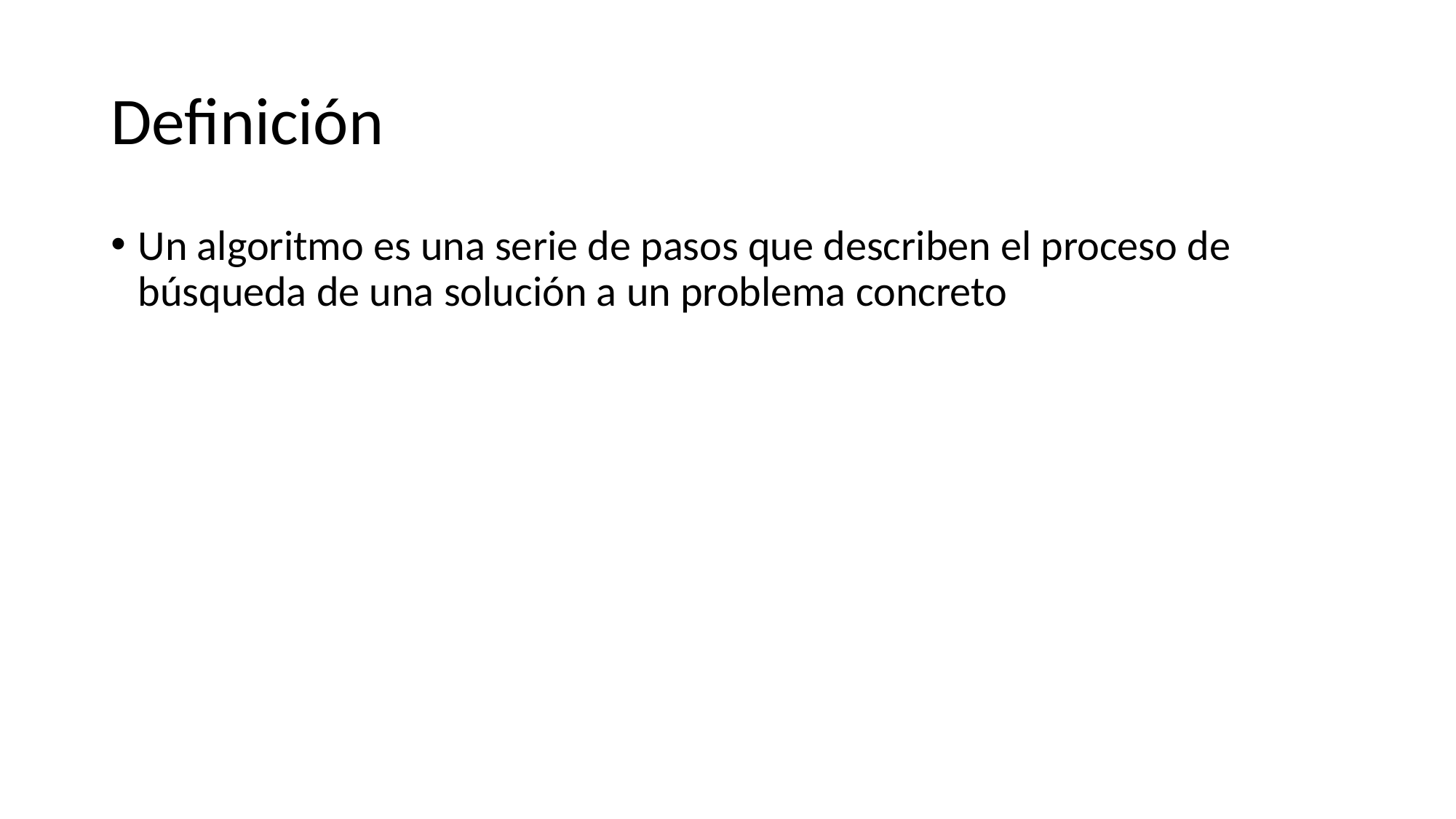

# Definición
Un algoritmo es una serie de pasos que describen el proceso de búsqueda de una solución a un problema concreto